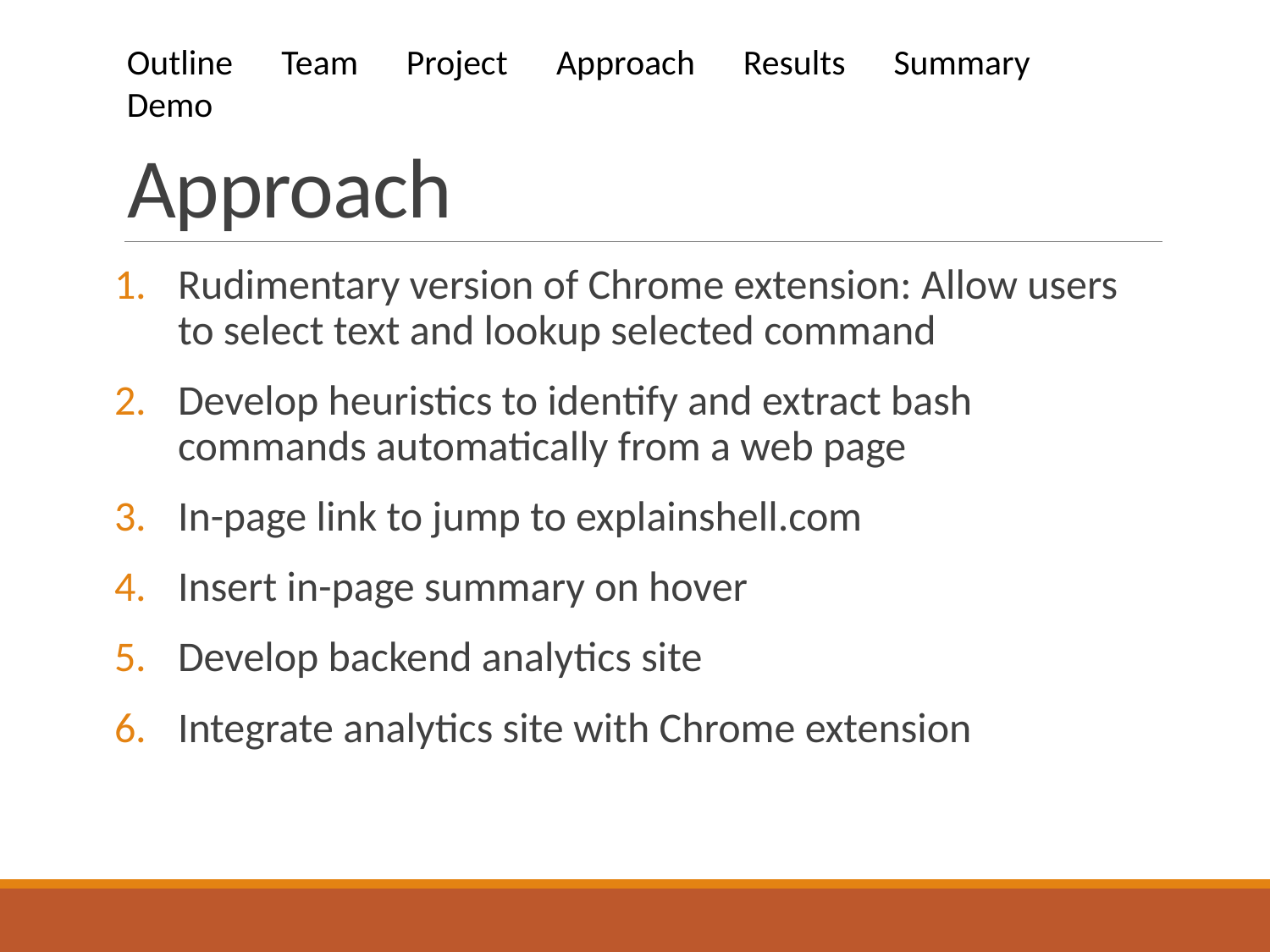

Outline      Team      Project      Approach      Results      Summary      Demo
# Approach
Rudimentary version of Chrome extension: Allow users to select text and lookup selected command
Develop heuristics to identify and extract bash commands automatically from a web page
In-page link to jump to explainshell.com
Insert in-page summary on hover
Develop backend analytics site
Integrate analytics site with Chrome extension